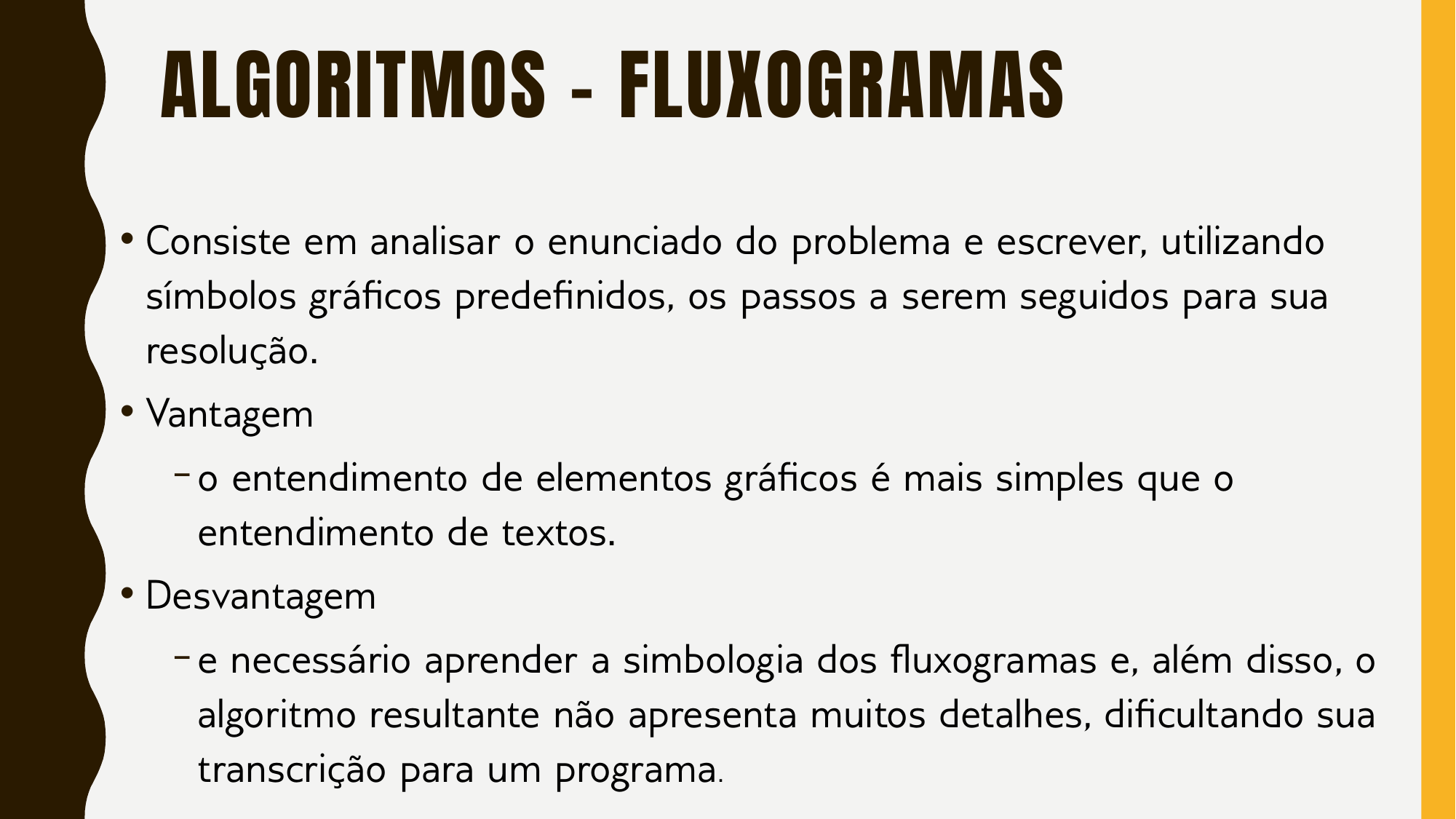

# Algoritmos - Fluxogramas
Consiste em analisar o enunciado do problema e escrever, utilizando símbolos gráficos predefinidos, os passos a serem seguidos para sua resolução.
Vantagem
o entendimento de elementos gráficos é mais simples que o entendimento de textos.
Desvantagem
e necessário aprender a simbologia dos fluxogramas e, além disso, o algoritmo resultante não apresenta muitos detalhes, dificultando sua transcrição para um programa.